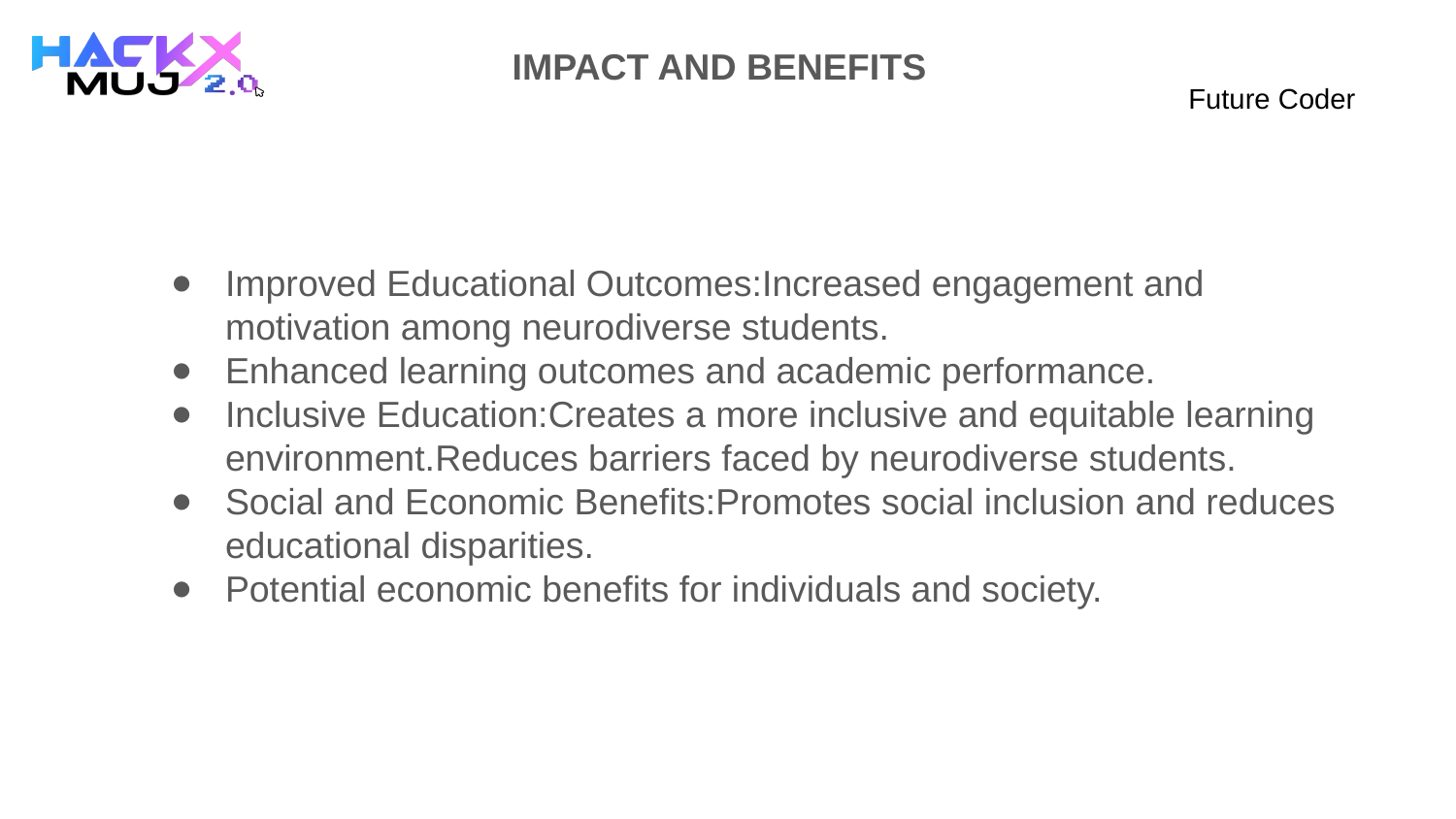

IMPACT AND BENEFITS

# Future Coder
Improved Educational Outcomes:Increased engagement and motivation among neurodiverse students.
Enhanced learning outcomes and academic performance.
Inclusive Education:Creates a more inclusive and equitable learning environment.Reduces barriers faced by neurodiverse students.
Social and Economic Benefits:Promotes social inclusion and reduces educational disparities.
Potential economic benefits for individuals and society.